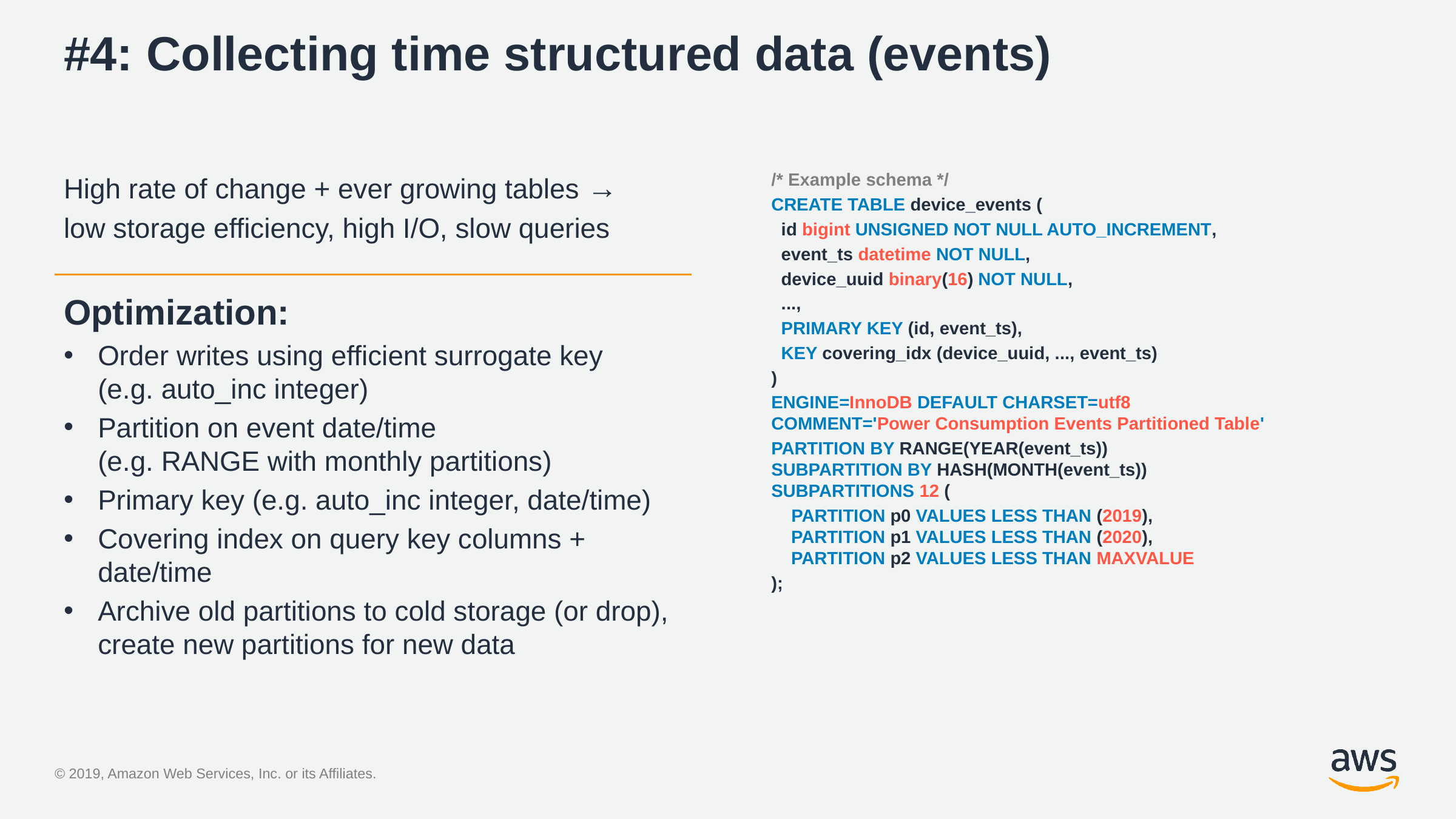

# #4: Collecting time structured data (events)
High rate of change + ever growing tables →
low storage efficiency, high I/O, slow queries

Optimization:
Order writes using efficient surrogate key
(e.g. auto_inc integer)
Partition on event date/time
(e.g. RANGE with monthly partitions)
Primary key (e.g. auto_inc integer, date/time)
Covering index on query key columns + date/time
Archive old partitions to cold storage (or drop), create new partitions for new data

/* Example schema */
CREATE TABLE device_events (
  id bigint UNSIGNED NOT NULL AUTO_INCREMENT,
  event_ts datetime NOT NULL,
  device_uuid binary(16) NOT NULL,
  ...,
  PRIMARY KEY (id, event_ts),
  KEY covering_idx (device_uuid, ..., event_ts)
)
ENGINE=InnoDB DEFAULT CHARSET=utf8
COMMENT='Power Consumption Events Partitioned Table'
PARTITION BY RANGE(YEAR(event_ts))
SUBPARTITION BY HASH(MONTH(event_ts))
SUBPARTITIONS 12 (
    PARTITION p0 VALUES LESS THAN (2019),
    PARTITION p1 VALUES LESS THAN (2020),
    PARTITION p2 VALUES LESS THAN MAXVALUE
);